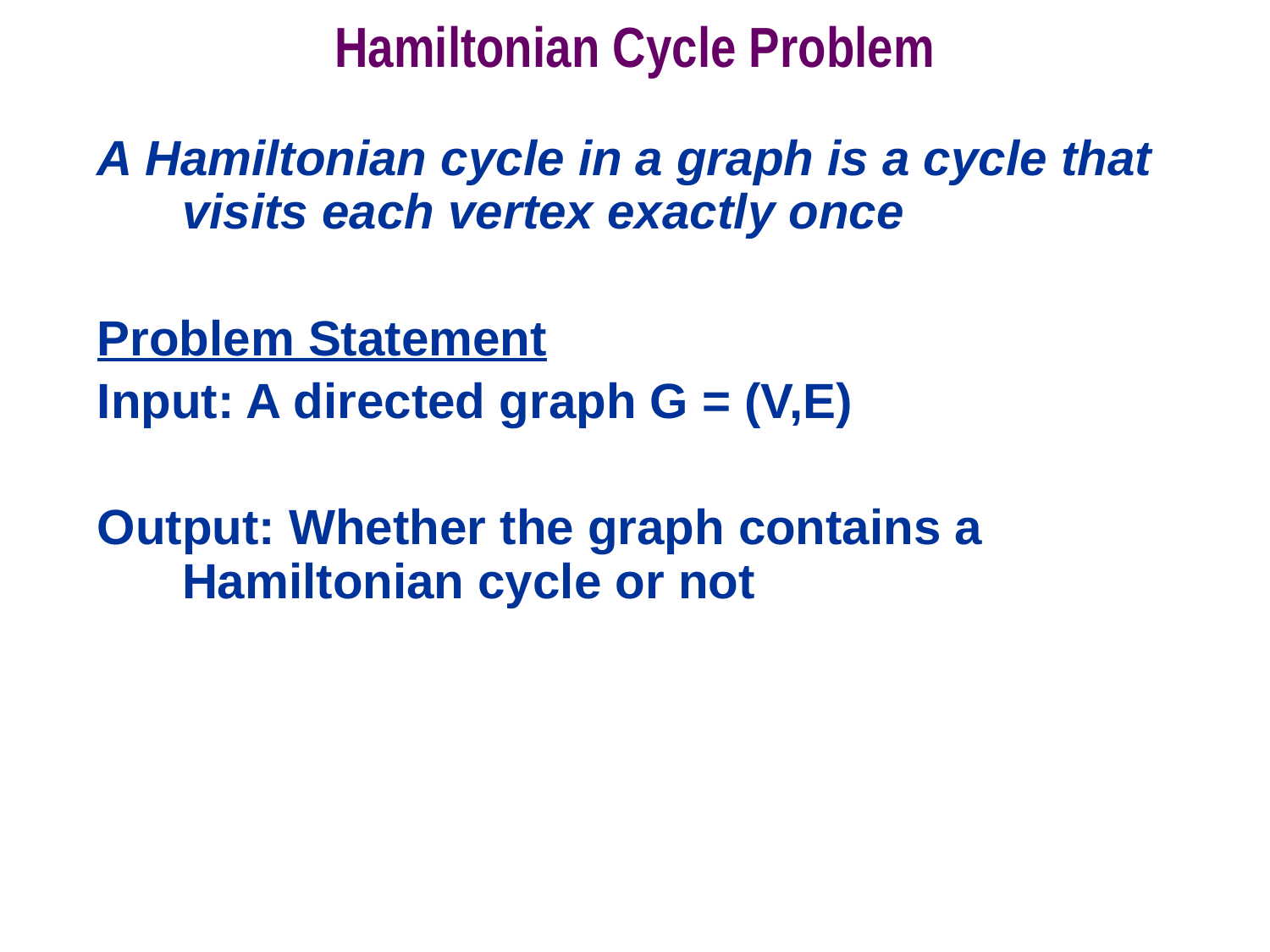

# Hamiltonian Cycle Problem
A Hamiltonian cycle in a graph is a cycle that visits each vertex exactly once

Problem Statement
Input: A directed graph G = (V,E)

Output: Whether the graph contains a Hamiltonian cycle or not